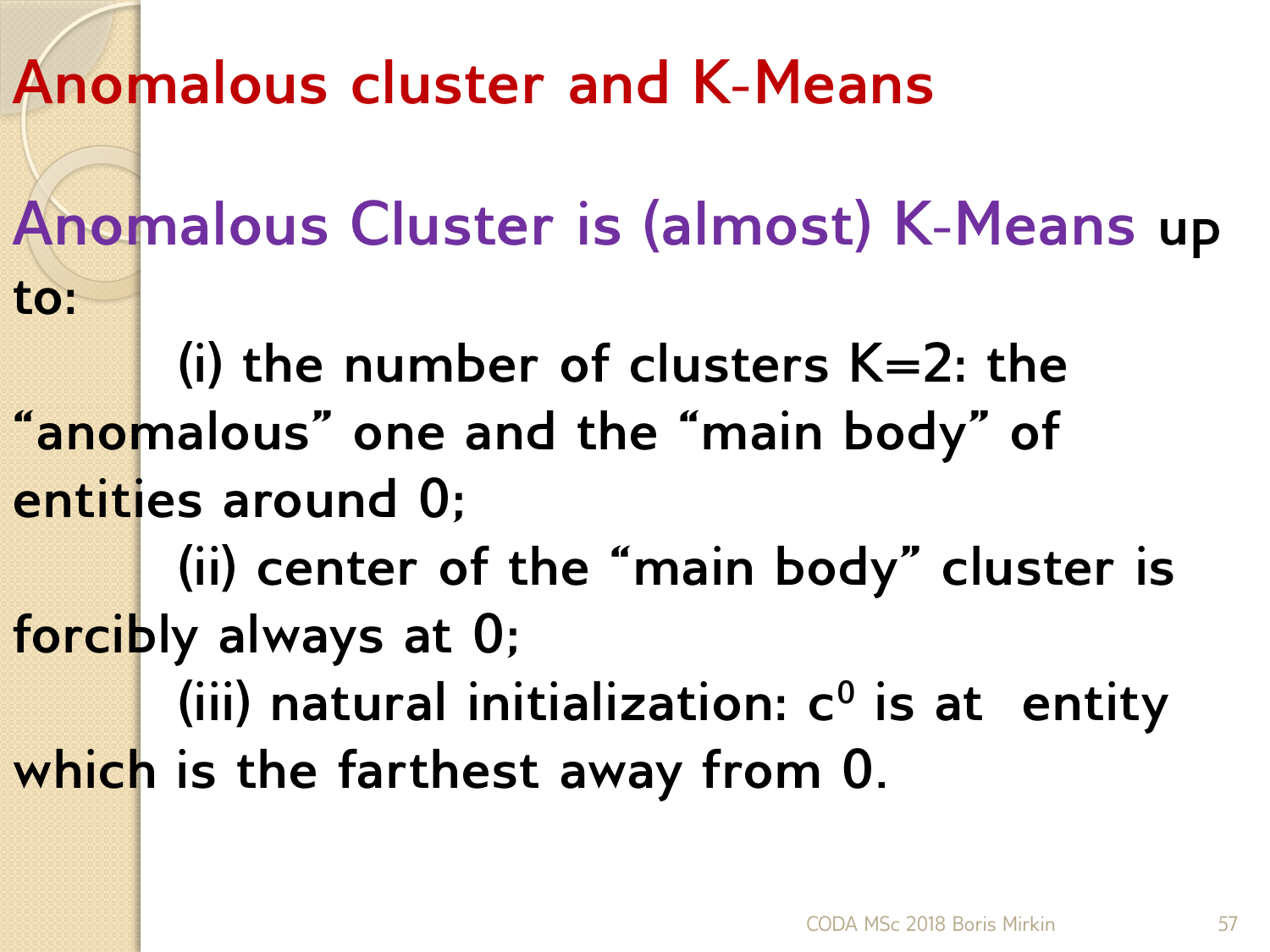

# Anomalous cluster and K-Means

Anomalous Cluster is (almost) K-Means up to:
         (i) the number of clusters K=2: the “anomalous” one and the “main body” of entities around 0;
         (ii) center of the “main body” cluster is forcibly always at 0;
         (iii) natural initialization: c0 is at  entity which is the farthest away from 0.
CODA MSc 2018 Boris Mirkin
57